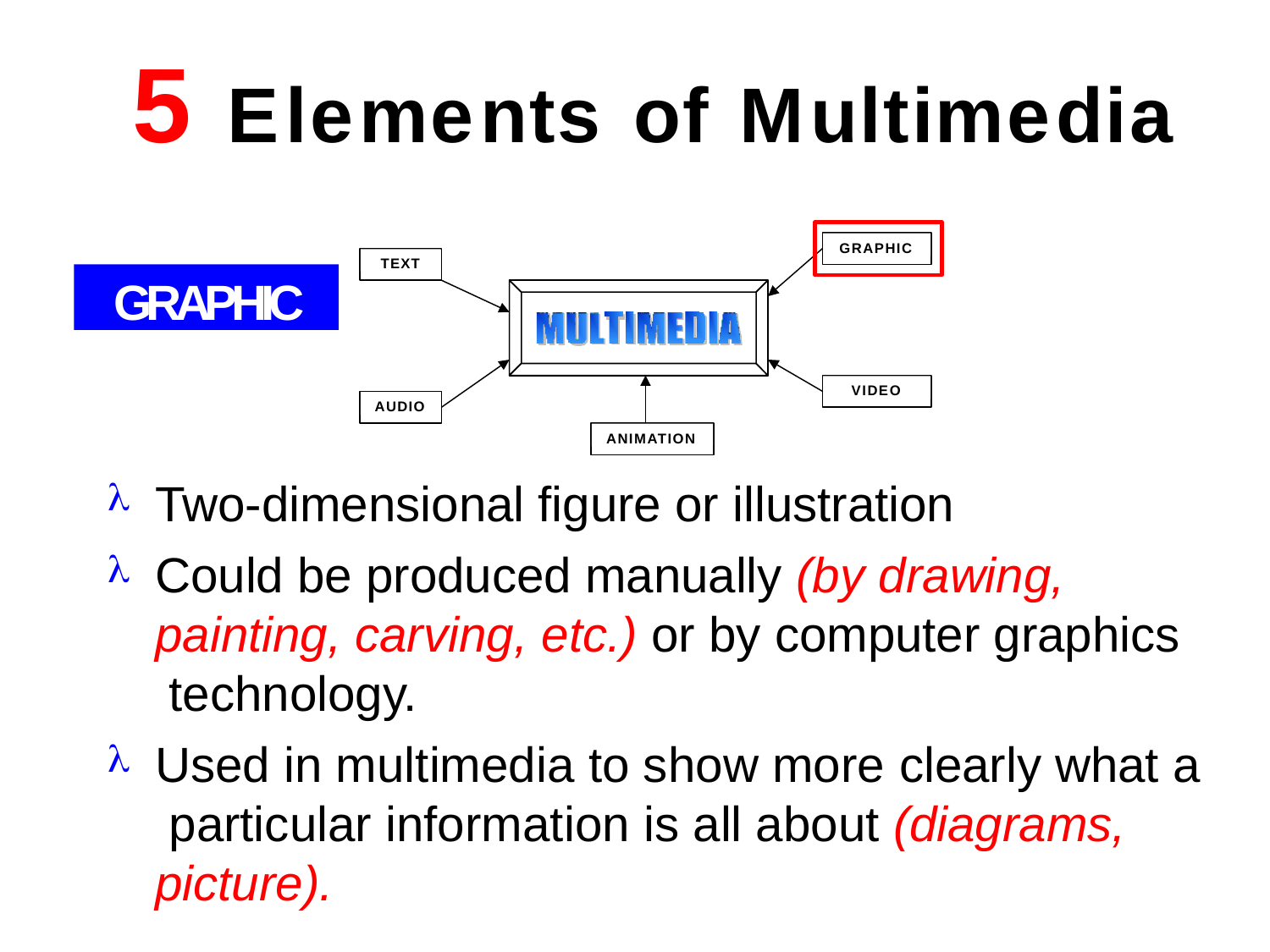

# 5 Elements	of	Multimedia

GRAPHIC

TEXT
GRAPHIC

VIDEO

AUDIO

ANIMATION

Two-dimensional figure or illustration
Could be produced manually (by drawing,  painting, carving, etc.) or by computer graphics  technology.
Used in multimedia to show more clearly what a  particular information is all about (diagrams,  picture).